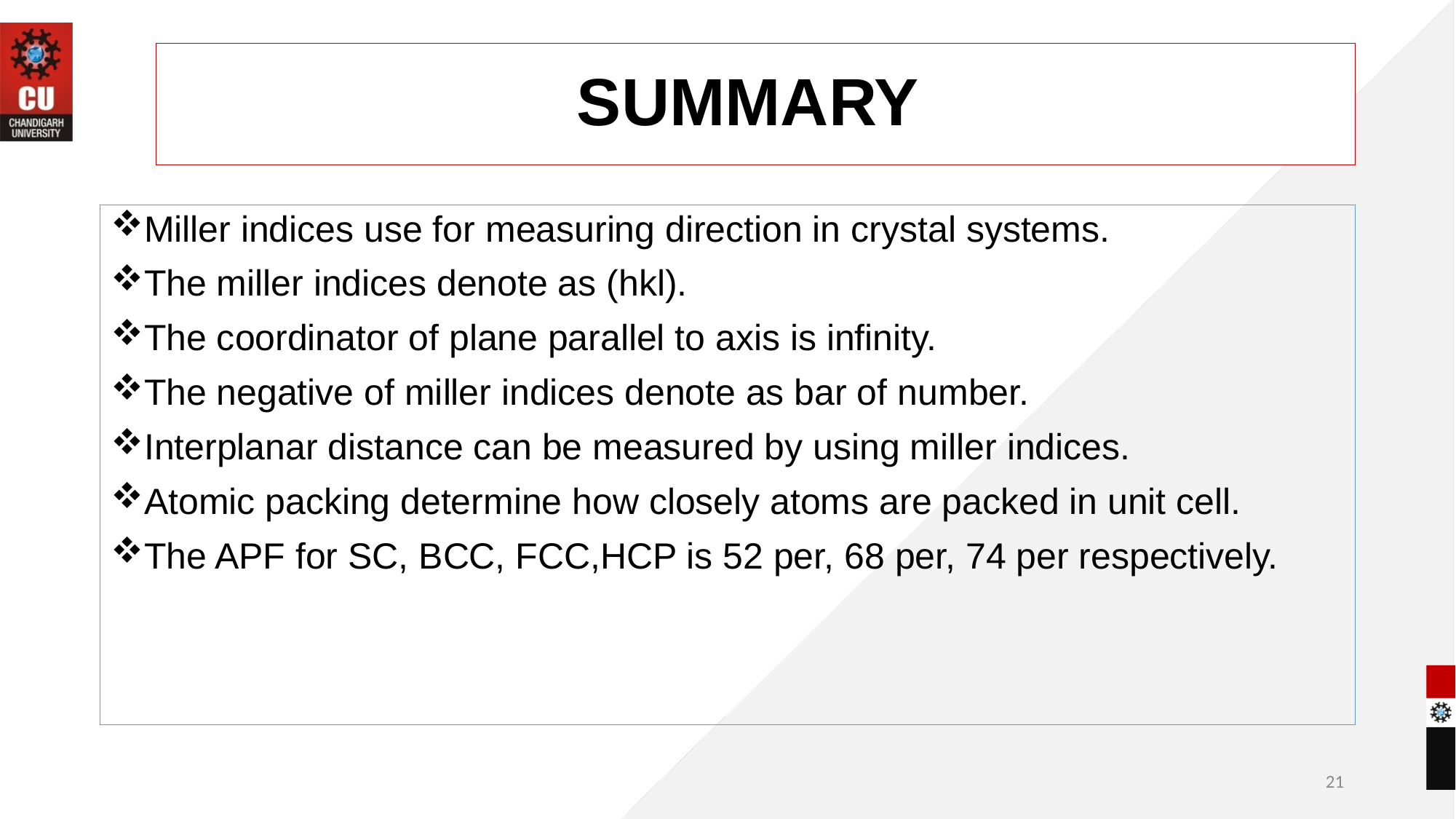

# SUMMARY
Miller indices use for measuring direction in crystal systems.
The miller indices denote as (hkl).
The coordinator of plane parallel to axis is infinity.
The negative of miller indices denote as bar of number.
Interplanar distance can be measured by using miller indices.
Atomic packing determine how closely atoms are packed in unit cell.
The APF for SC, BCC, FCC,HCP is 52 per, 68 per, 74 per respectively.

21